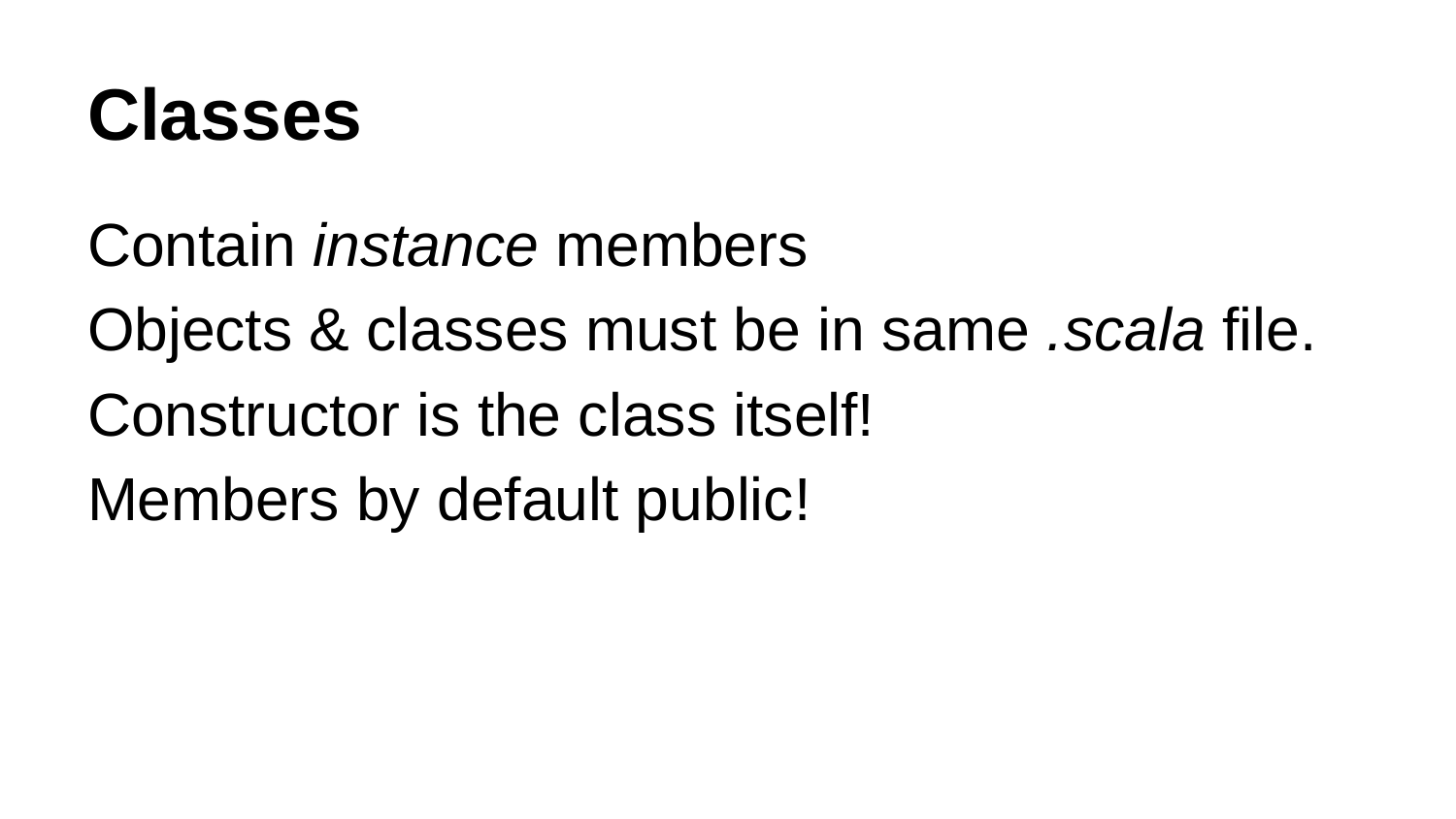

# Classes
Contain instance members
Objects & classes must be in same .scala file.
Constructor is the class itself!
Members by default public!